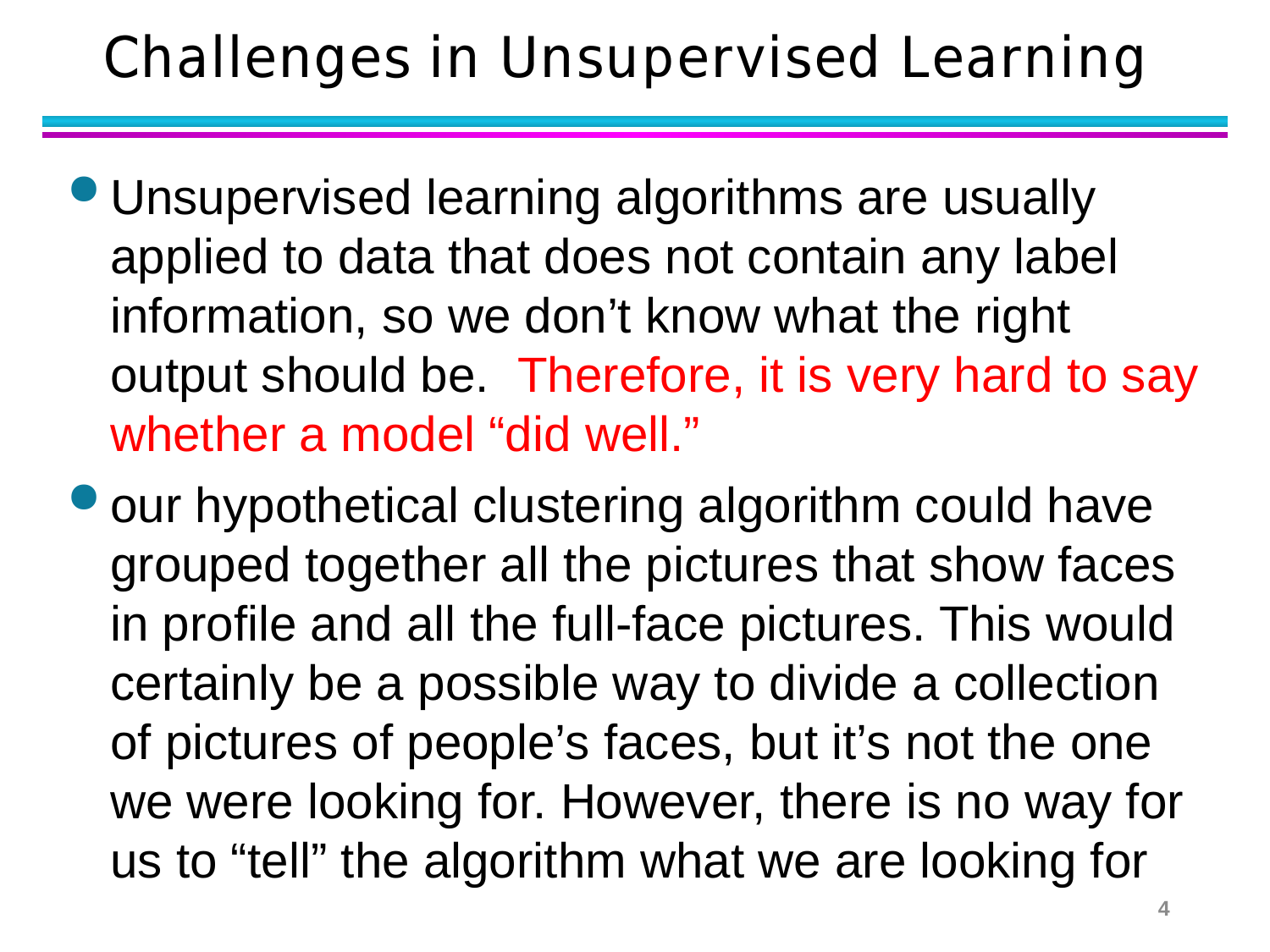

# Challenges in Unsupervised Learning
Unsupervised learning algorithms are usually applied to data that does not contain any label information, so we don’t know what the right output should be.  Therefore, it is very hard to say whether a model “did well.”
our hypothetical clustering algorithm could have grouped together all the pictures that show faces in profile and all the full-face pictures. This would certainly be a possible way to divide a collection of pictures of people’s faces, but it’s not the one we were looking for. However, there is no way for us to “tell” the algorithm what we are looking for
4